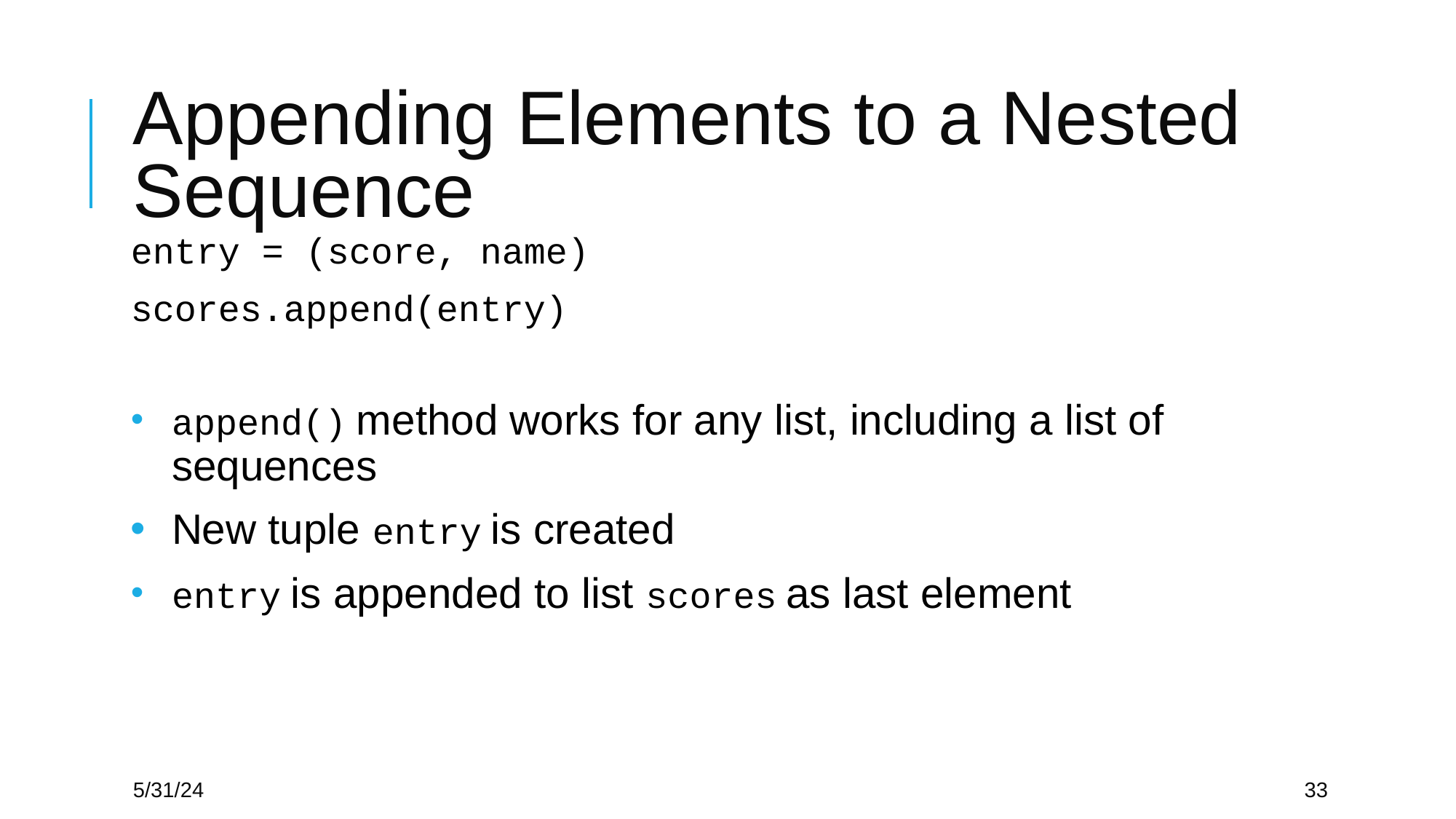

# Appending Elements to a Nested Sequence
entry = (score, name)
scores.append(entry)

append() method works for any list, including a list of sequences
New tuple entry is created
entry is appended to list scores as last element

5/31/24
33